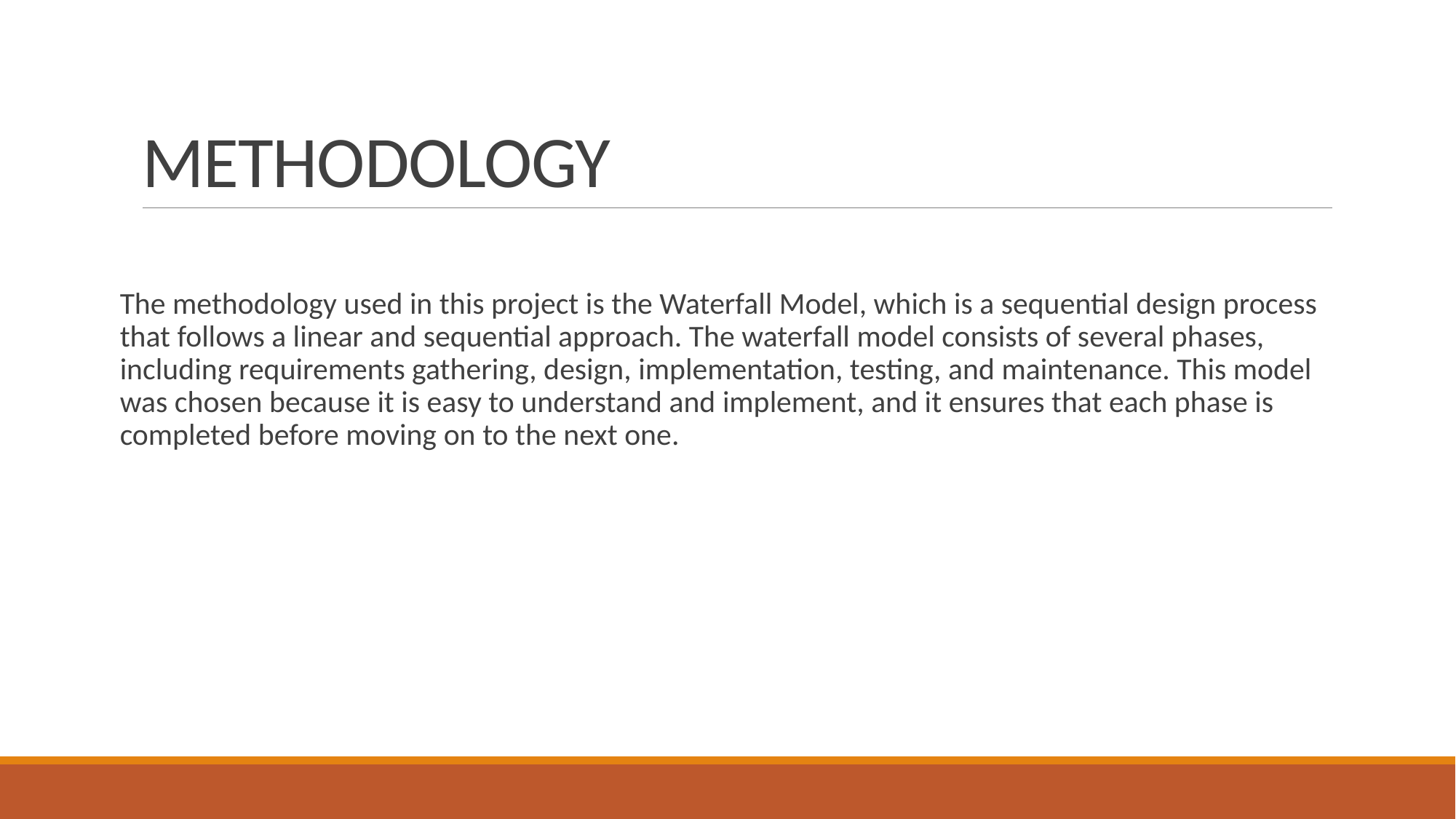

# METHODOLOGY
The methodology used in this project is the Waterfall Model, which is a sequential design process that follows a linear and sequential approach. The waterfall model consists of several phases, including requirements gathering, design, implementation, testing, and maintenance. This model was chosen because it is easy to understand and implement, and it ensures that each phase is completed before moving on to the next one.